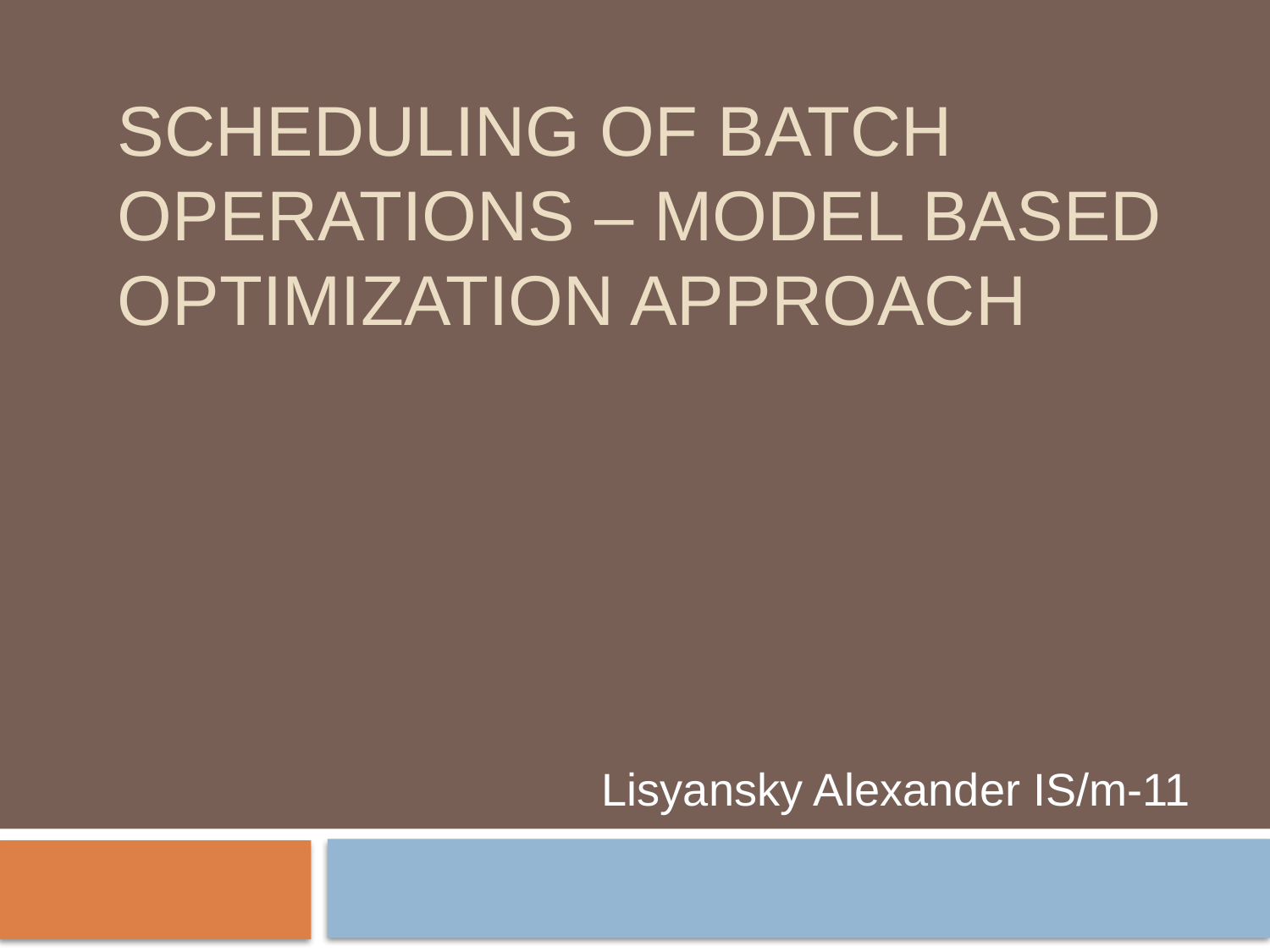

# SCHEDULING OF BATCH OPERATIONS – MODEL BASED OPTIMIZATION APPROACH
Lisyansky Alexander IS/m-11